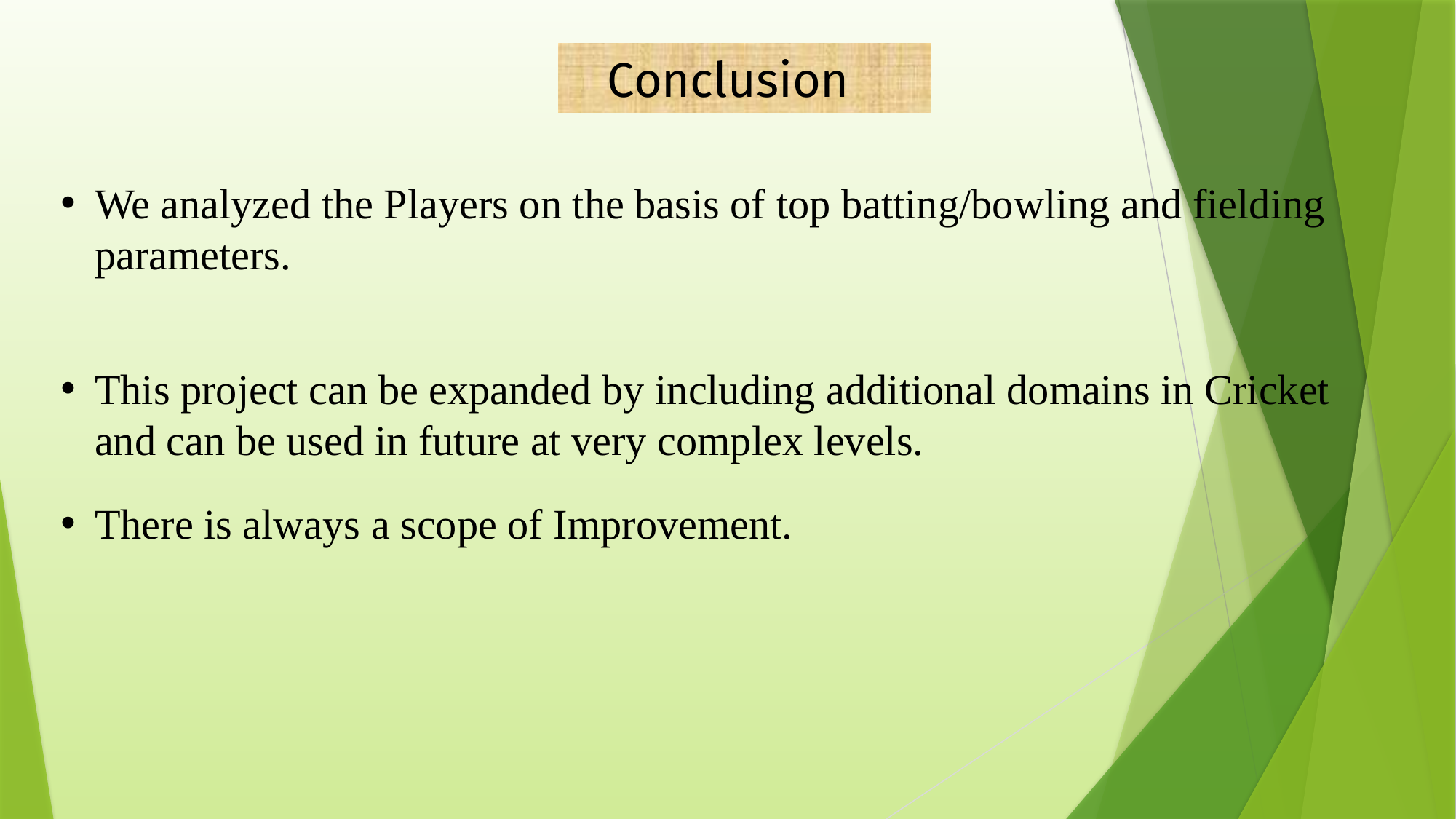

Conclusion
We analyzed the Players on the basis of top batting/bowling and fielding parameters.

This project can be expanded by including additional domains in Cricket and can be used in future at very complex levels.

There is always a scope of Improvement.